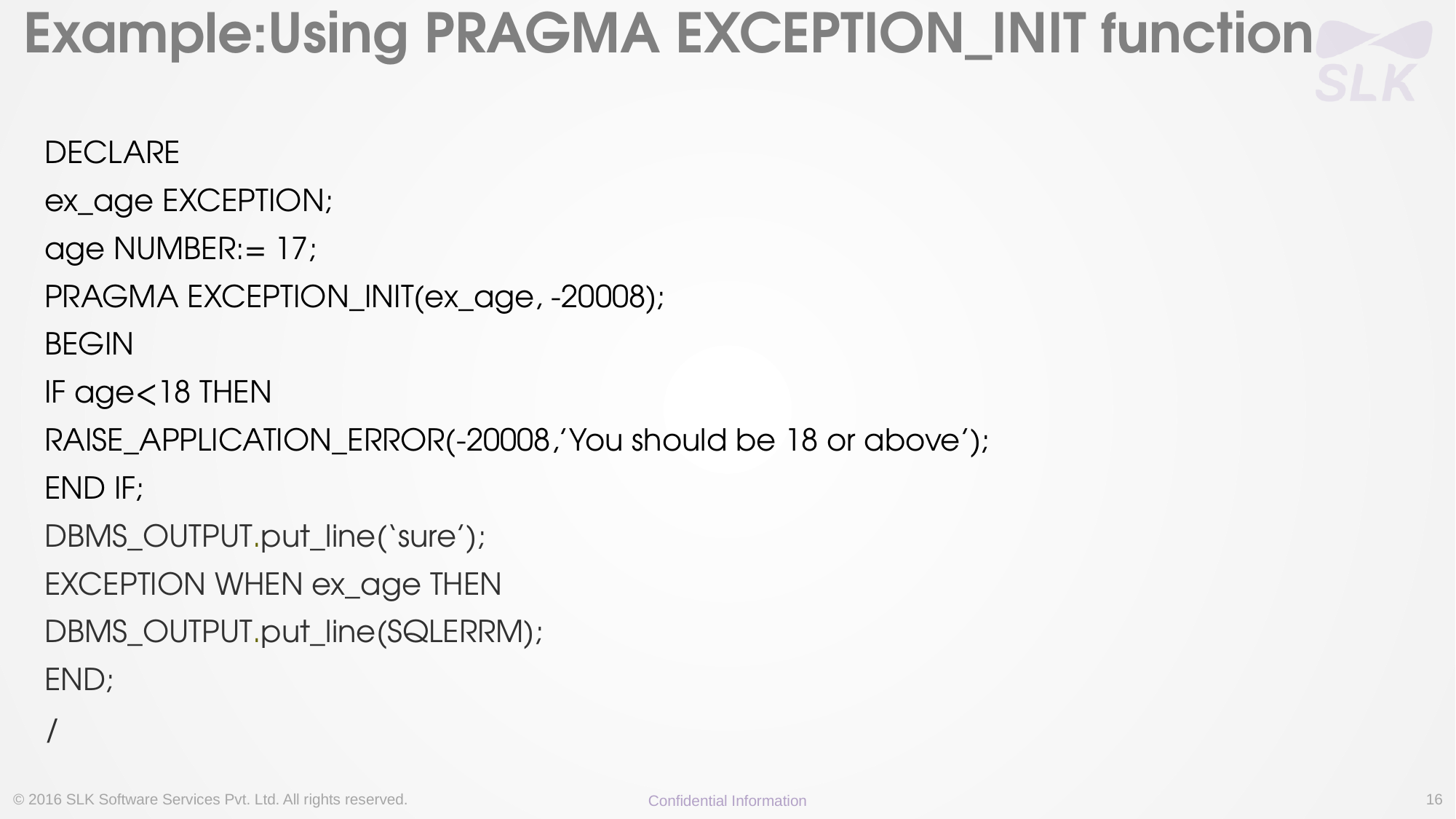

# Example:Using PRAGMA EXCEPTION_INIT function
DECLARE
ex_age EXCEPTION;
age NUMBER:= 17;
PRAGMA EXCEPTION_INIT(ex_age, -20008);
BEGIN
IF age<18 THEN
RAISE_APPLICATION_ERROR(-20008,’You should be 18 or above’);
END IF;
DBMS_OUTPUT.put_line(‘sure’);
EXCEPTION WHEN ex_age THEN
DBMS_OUTPUT.put_line(SQLERRM);
END;
/